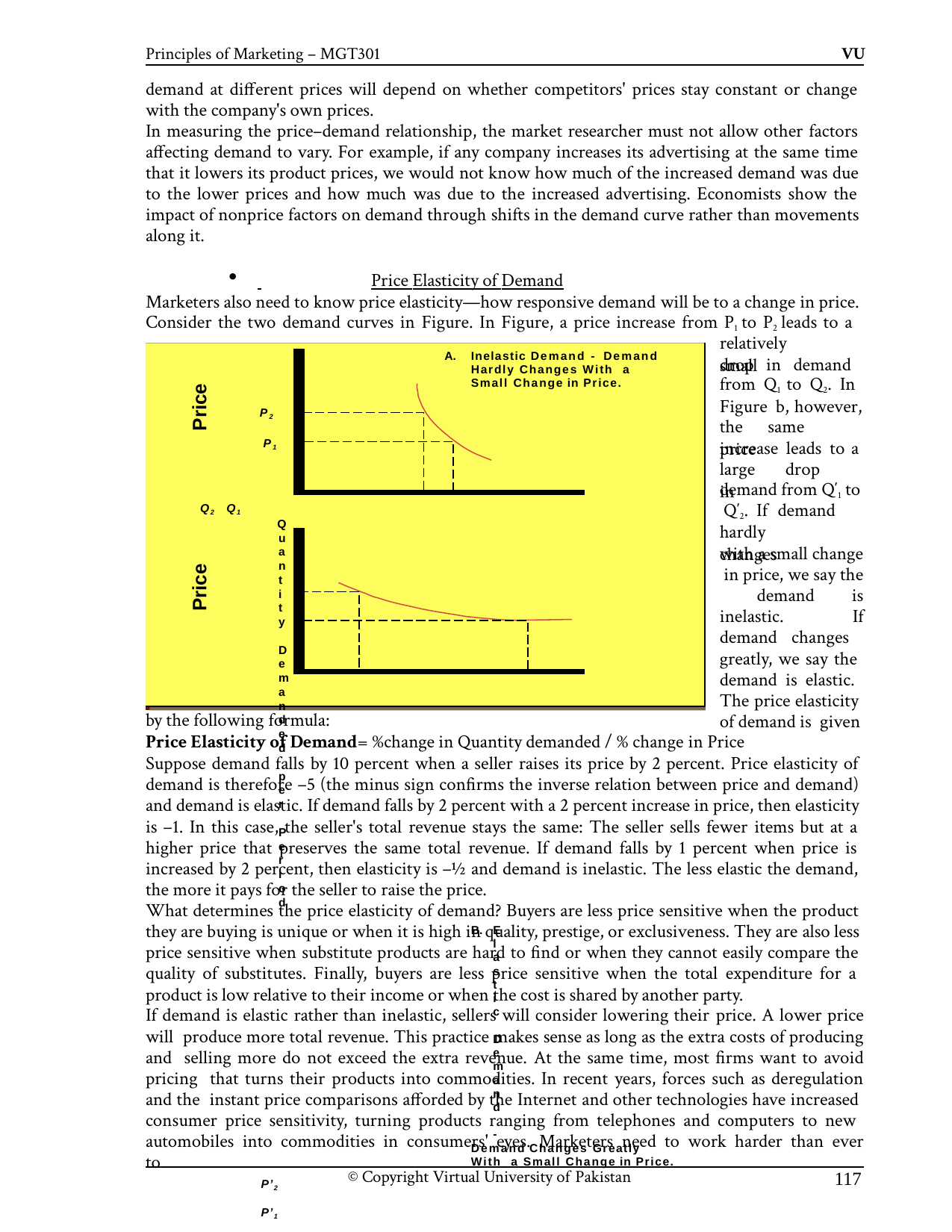

Principles of Marketing – MGT301	VU
demand at different prices will depend on whether competitors' prices stay constant or change  with the company's own prices.
In measuring the price–demand relationship, the market researcher must not allow other factors  affecting demand to vary. For example, if any company increases its advertising at the same time  that it lowers its product prices, we would not know how much of the increased demand was due  to the lower prices and how much was due to the increased advertising. Economists show the  impact of nonprice factors on demand through shifts in the demand curve rather than movements  along it.

 	Price Elasticity of Demand
Marketers also need to know price elasticity—how responsive demand will be to a change in price.  Consider the two demand curves in Figure. In Figure, a price increase from P1 to P2 leads to a

relatively	small

Inelastic Demand -  Demand Hardly Changes With  a Small Change in Price.
P2  P1

Q2  Q1
Quantity Demanded per Period

Elastic Demand -
Demand Changes Greatly With  a Small Change in Price.
P’2

P’1

Q2	Q1
Quantity Demanded per Period
drop in demand  from Q1 to Q2. In  Figure  b, however,
Price

the	same	price
increase  leads  to a

large	drop	in
demand from Q′1  to  Q′2.  If  demand

hardly	changes

with a small change  in price, we say the  demand is inelastic.  If demand changes  greatly, we say the  demand is elastic.  The price elasticity  of demand is given
Price

by the following formula:
Price Elasticity of Demand= %change in Quantity demanded / % change in Price
Suppose demand falls by 10 percent when a seller raises its price by 2 percent. Price elasticity of  demand is therefore –5 (the minus sign confirms the inverse relation between price and demand)  and demand is elastic. If demand falls by 2 percent with a 2 percent increase in price, then elasticity  is –1. In this case, the seller's total revenue stays the same: The seller sells fewer items but at a  higher price that preserves the same total revenue. If demand falls by 1 percent when price is  increased by 2 percent, then elasticity is –½ and demand is inelastic. The less elastic the demand,  the more it pays for the seller to raise the price.
What determines the price elasticity of demand? Buyers are less price sensitive when the product  they are buying is unique or when it is high in quality, prestige, or exclusiveness. They are also less  price sensitive when substitute products are hard to find or when they cannot easily compare the  quality of substitutes. Finally, buyers are less price sensitive when the total expenditure for a  product is low relative to their income or when the cost is shared by another party.
If demand is elastic rather than inelastic, sellers will consider lowering their price. A lower price will  produce more total revenue. This practice makes sense as long as the extra costs of producing and  selling more do not exceed the extra revenue. At the same time, most firms want to avoid pricing  that turns their products into commodities. In recent years, forces such as deregulation and the  instant price comparisons afforded by the Internet and other technologies have increased  consumer price sensitivity, turning products ranging from telephones and computers to new  automobiles into commodities in consumers' eyes. Marketers need to work harder than ever to
© Copyright Virtual University of Pakistan
117